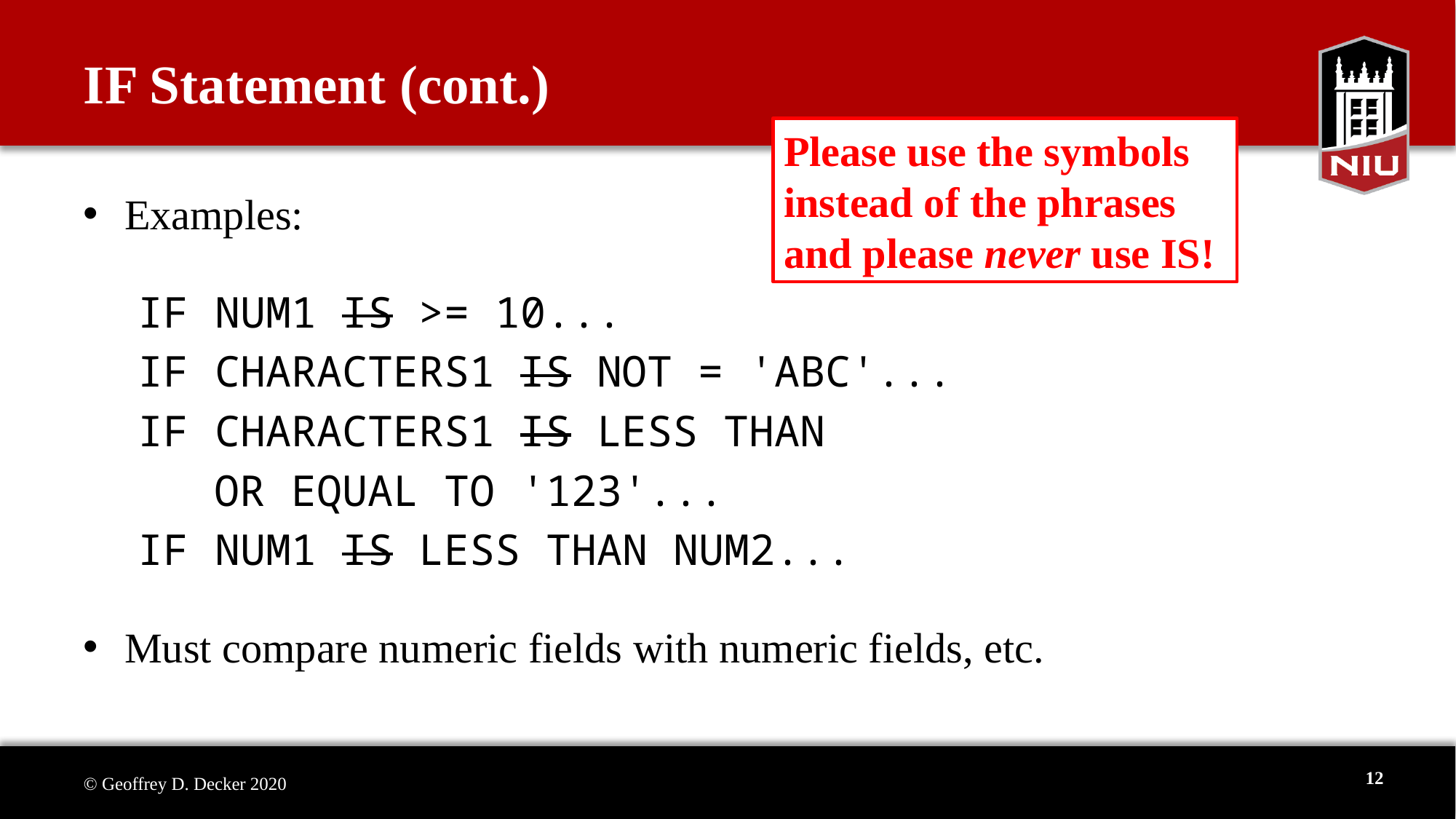

# IF Statement (cont.)
Please use the symbols instead of the phrases and please never use IS!
Examples:

IF NUM1 IS >= 10...
IF CHARACTERS1 IS NOT = 'ABC'...
IF CHARACTERS1 IS LESS THAN
   OR EQUAL TO '123'...
IF NUM1 IS LESS THAN NUM2...

Must compare numeric fields with numeric fields, etc.

12
© Geoffrey D. Decker 2020